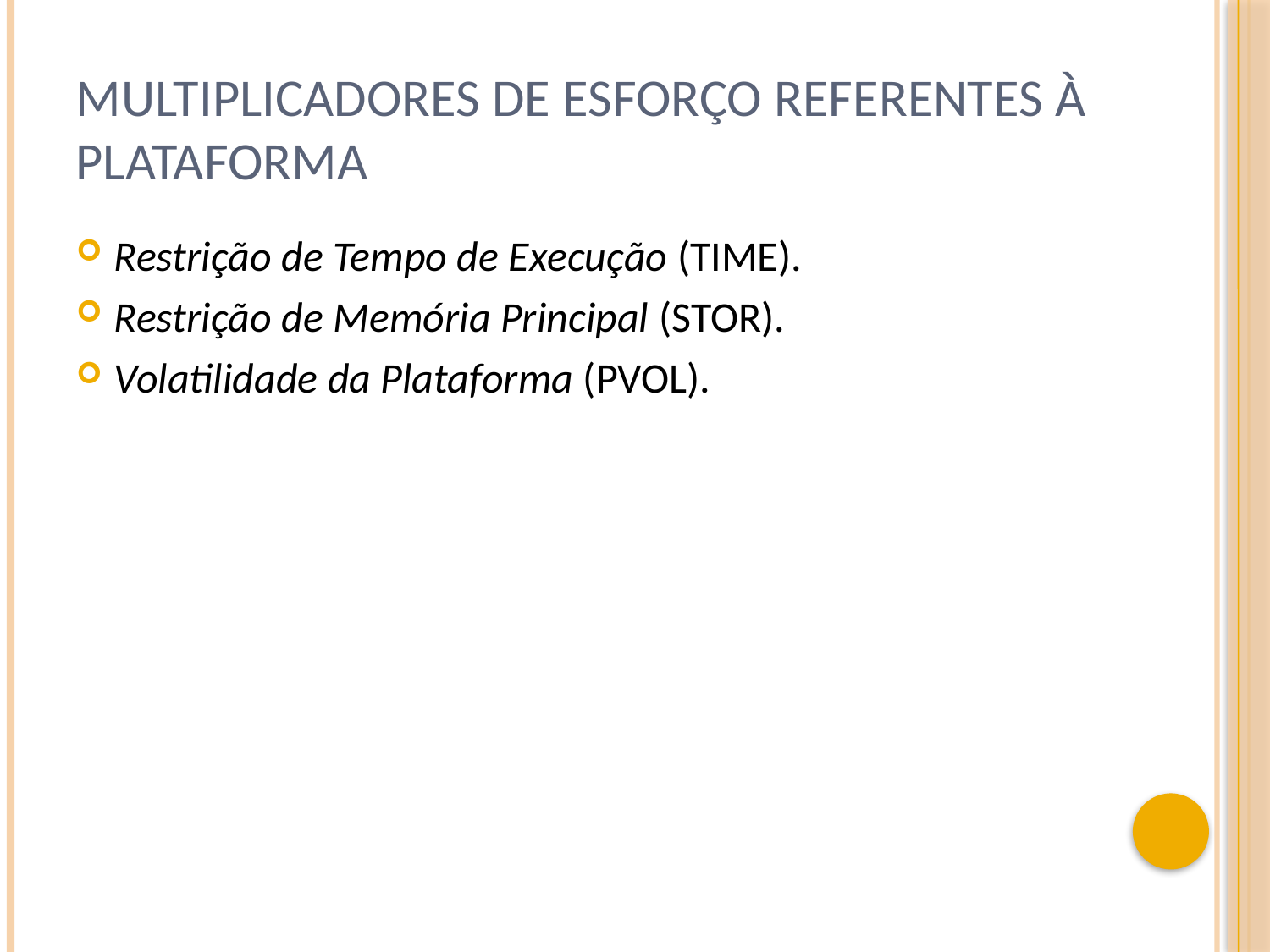

# Multiplicadores de esforço referentes à plataforma
Restrição de Tempo de Execução (TIME).
Restrição de Memória Principal (STOR).
Volatilidade da Plataforma (PVOL).